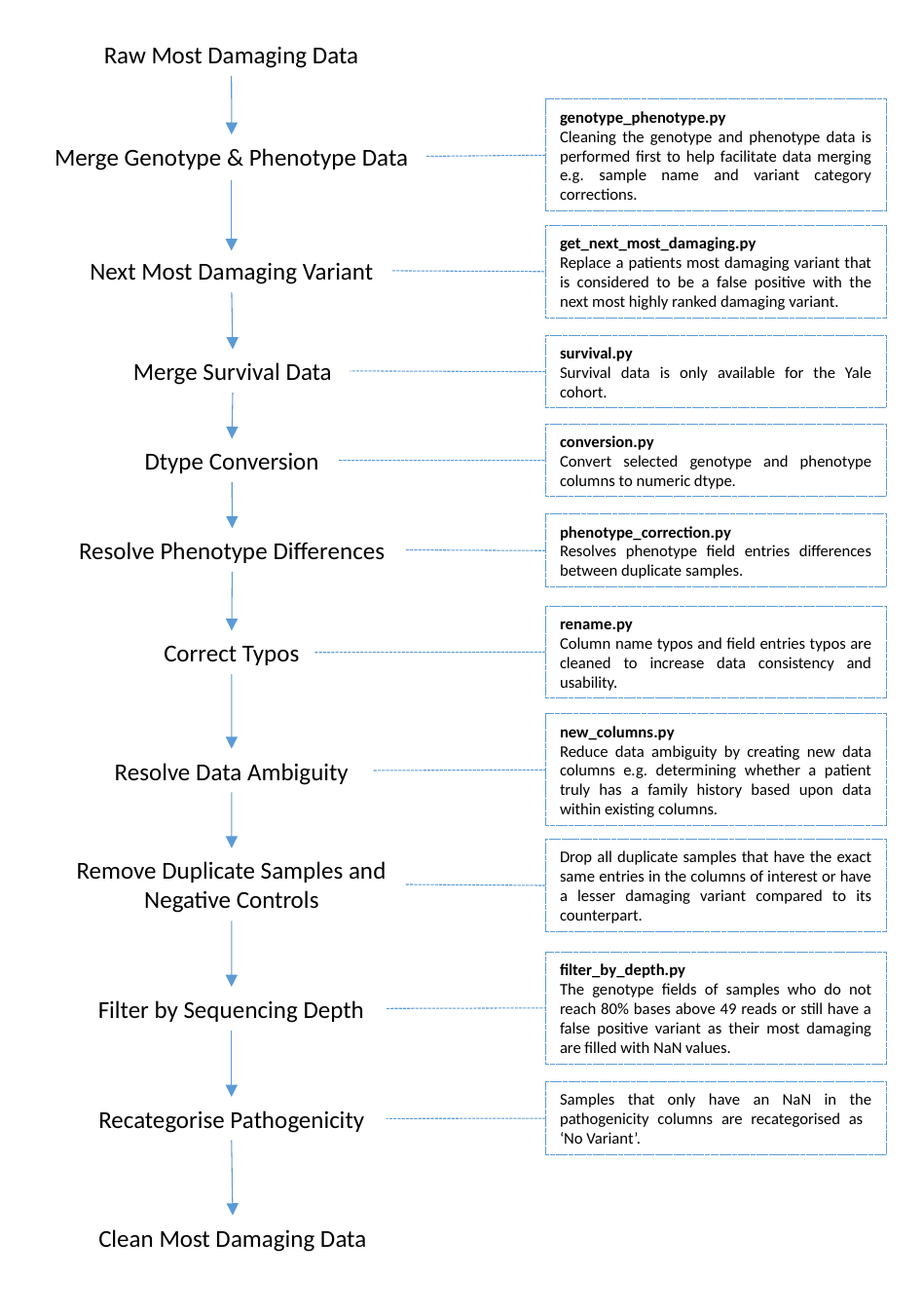

Raw Most Damaging Data
genotype_phenotype.py
Cleaning the genotype and phenotype data is performed first to help facilitate data merging e.g. sample name and variant category corrections.
Merge Genotype & Phenotype Data
get_next_most_damaging.py
Replace a patients most damaging variant that is considered to be a false positive with the next most highly ranked damaging variant.
Next Most Damaging Variant
survival.py
Survival data is only available for the Yale cohort.
Merge Survival Data
conversion.py
Convert selected genotype and phenotype columns to numeric dtype.
Dtype Conversion
phenotype_correction.py
Resolves phenotype field entries differences between duplicate samples.
Resolve Phenotype Differences
rename.py
Column name typos and field entries typos are cleaned to increase data consistency and usability.
Correct Typos
new_columns.py
Reduce data ambiguity by creating new data columns e.g. determining whether a patient truly has a family history based upon data within existing columns.
Resolve Data Ambiguity
Drop all duplicate samples that have the exact same entries in the columns of interest or have a lesser damaging variant compared to its counterpart.
Remove Duplicate Samples and Negative Controls
filter_by_depth.py
The genotype fields of samples who do not reach 80% bases above 49 reads or still have a false positive variant as their most damaging are filled with NaN values.
Filter by Sequencing Depth
Samples that only have an NaN in the pathogenicity columns are recategorised as  ‘No Variant’.
Recategorise Pathogenicity
Clean Most Damaging Data